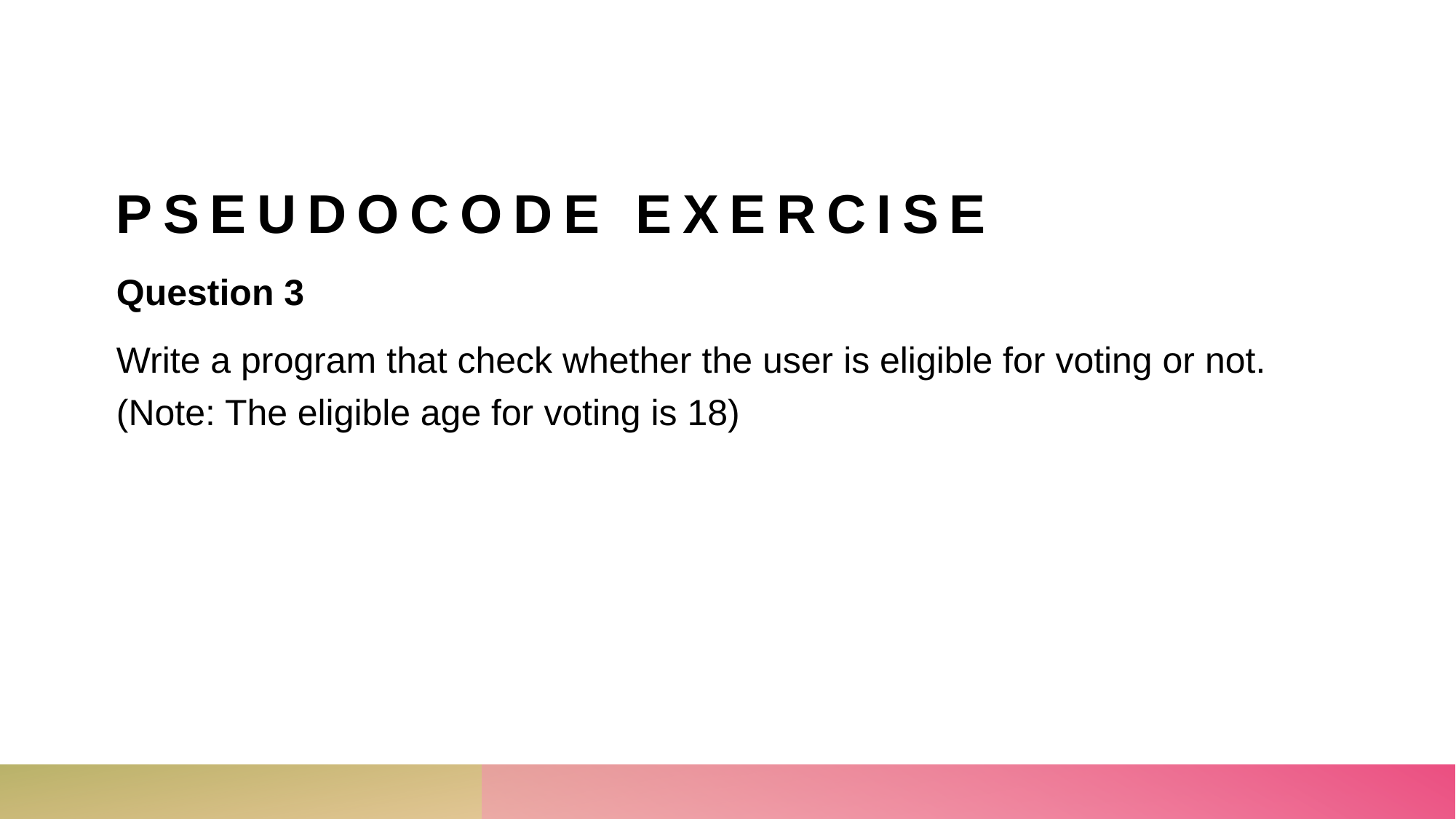

# Pseudocode exercise
Question 3
Write a program that check whether the user is eligible for voting or not. (Note: The eligible age for voting is 18)